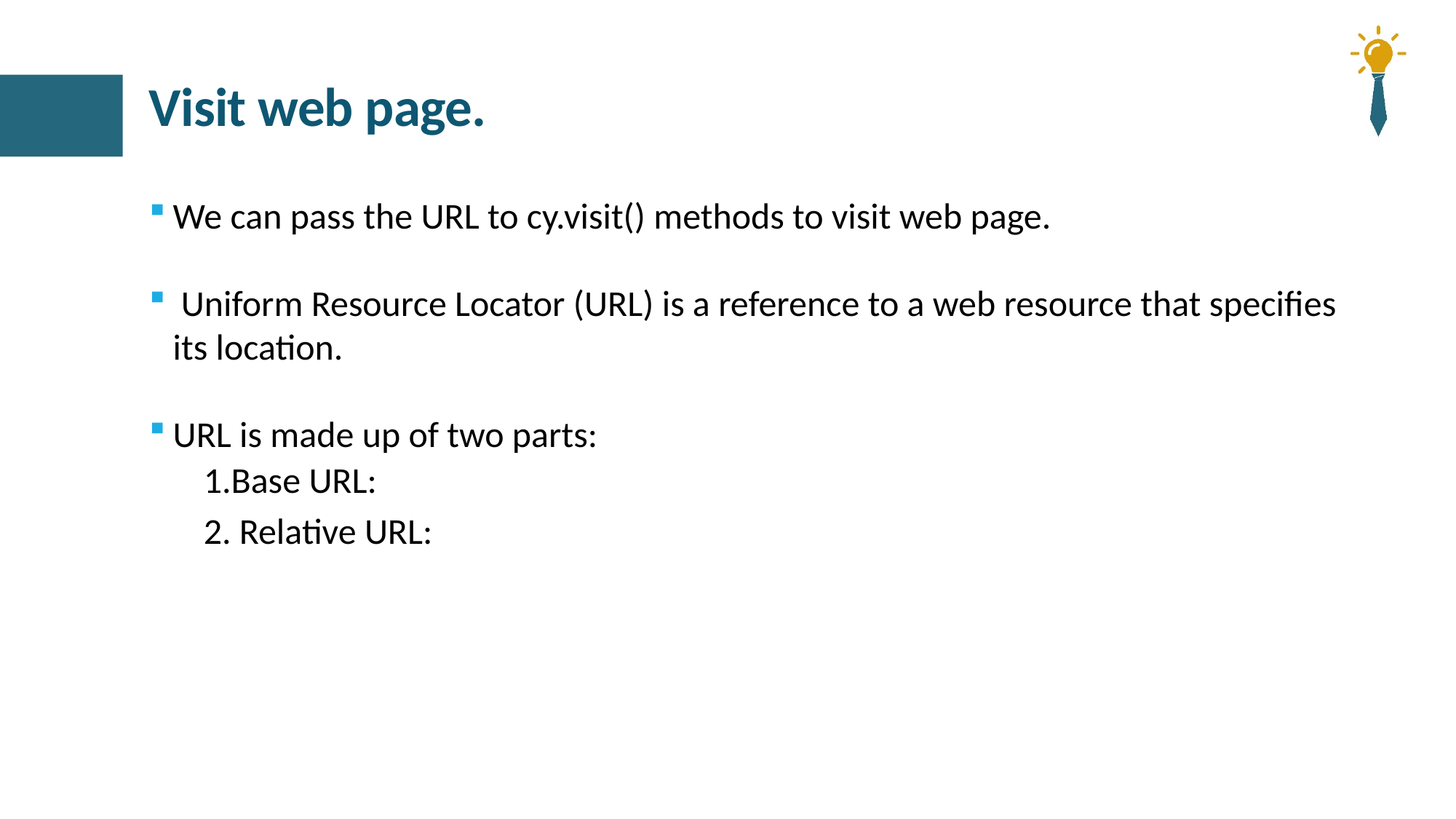

# Visit web page.
We can pass the URL to cy.visit() methods to visit web page.

 Uniform Resource Locator (URL) is a reference to a web resource that specifies its location.

URL is made up of two parts:
1.Base URL:
2. Relative URL: